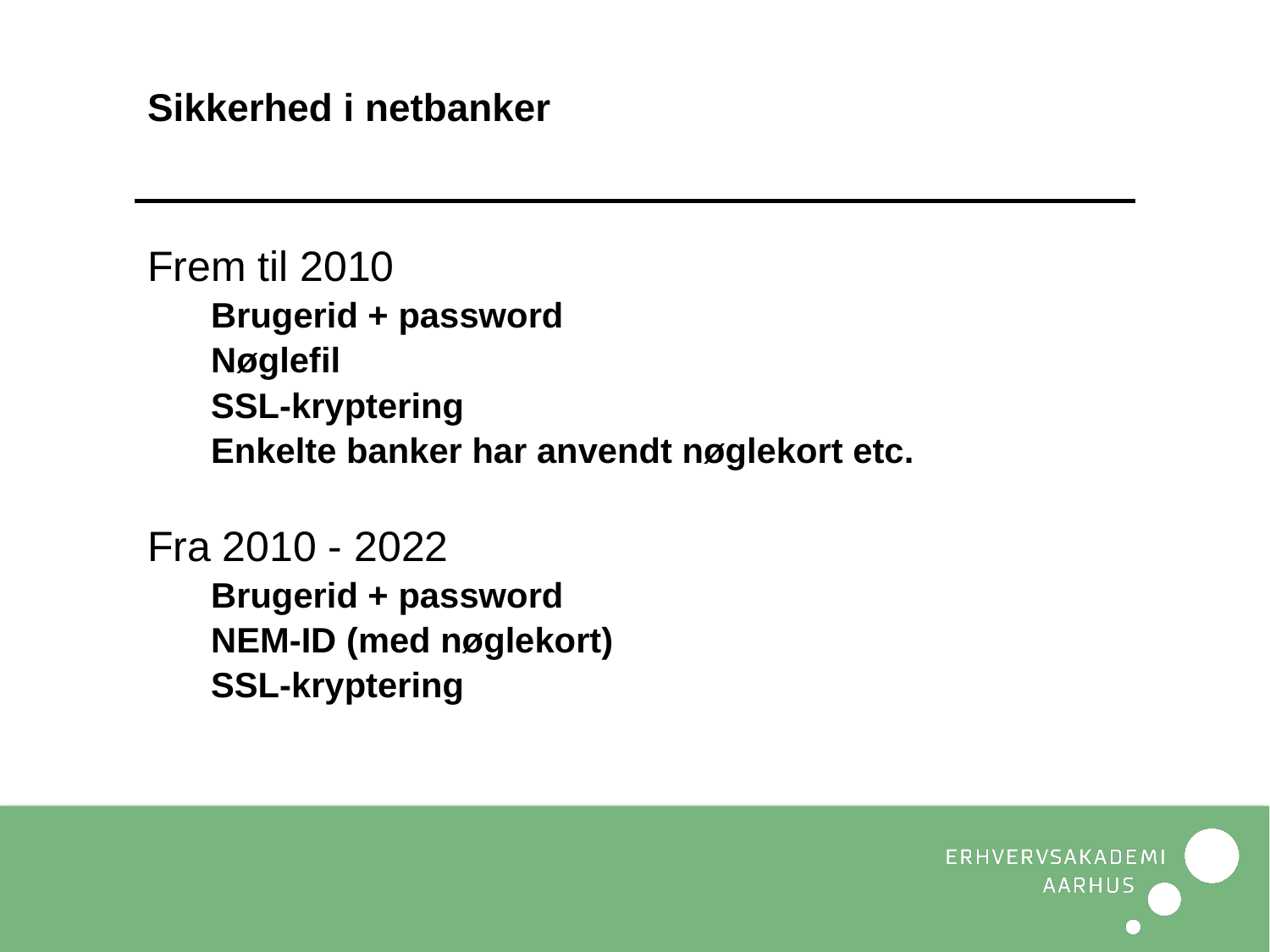

# Sikkerhed i netbanker
Frem til 2010
Brugerid + password
Nøglefil
SSL-kryptering
Enkelte banker har anvendt nøglekort etc.

Fra 2010 - 2022
Brugerid + password
NEM-ID (med nøglekort)
SSL-kryptering